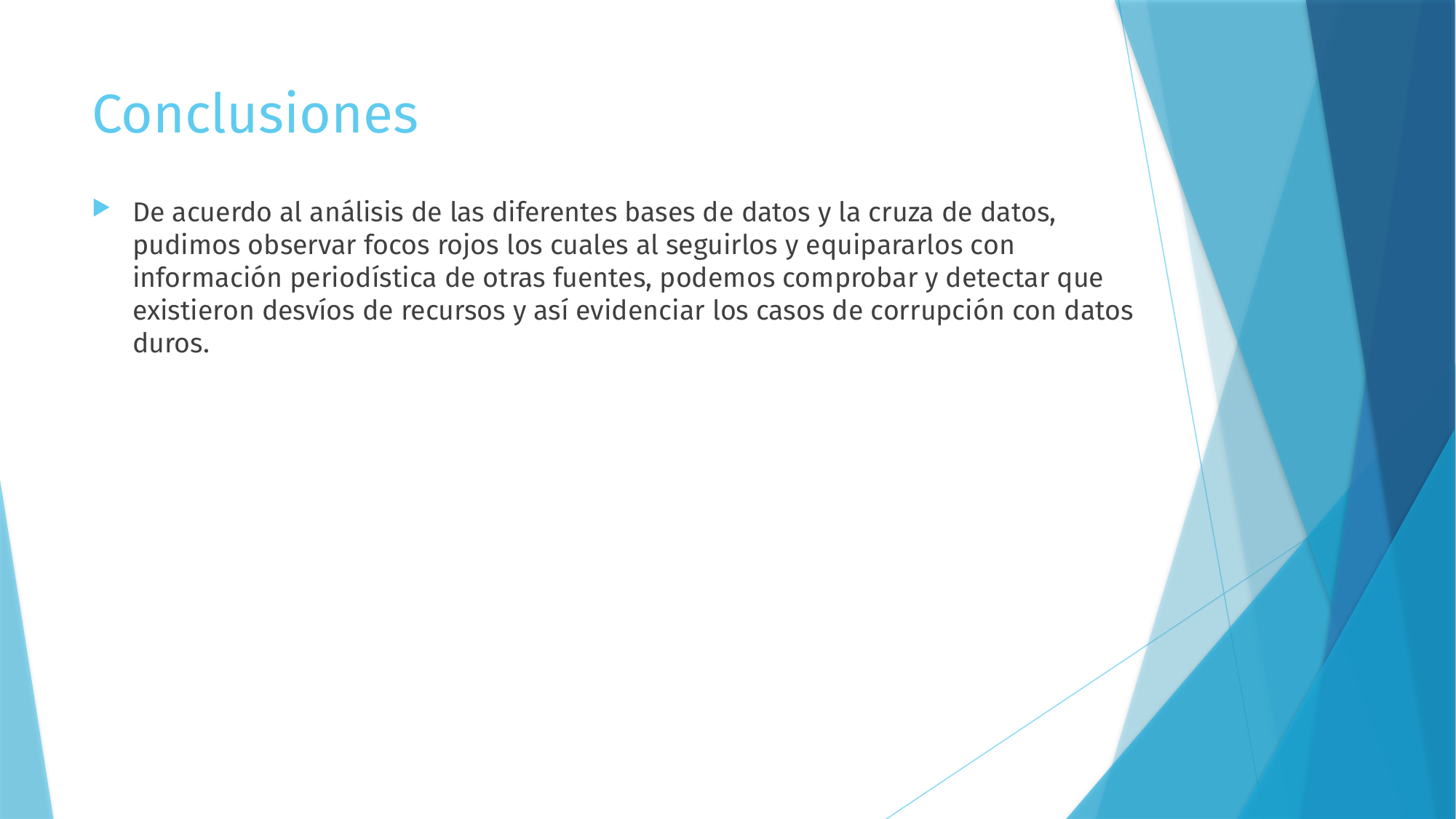

# Conclusiones
De acuerdo al análisis de las diferentes bases de datos y la cruza de datos, pudimos observar focos rojos los cuales al seguirlos y equipararlos con información periodística de otras fuentes, podemos comprobar y detectar que existieron desvíos de recursos y así evidenciar los casos de corrupción con datos duros.